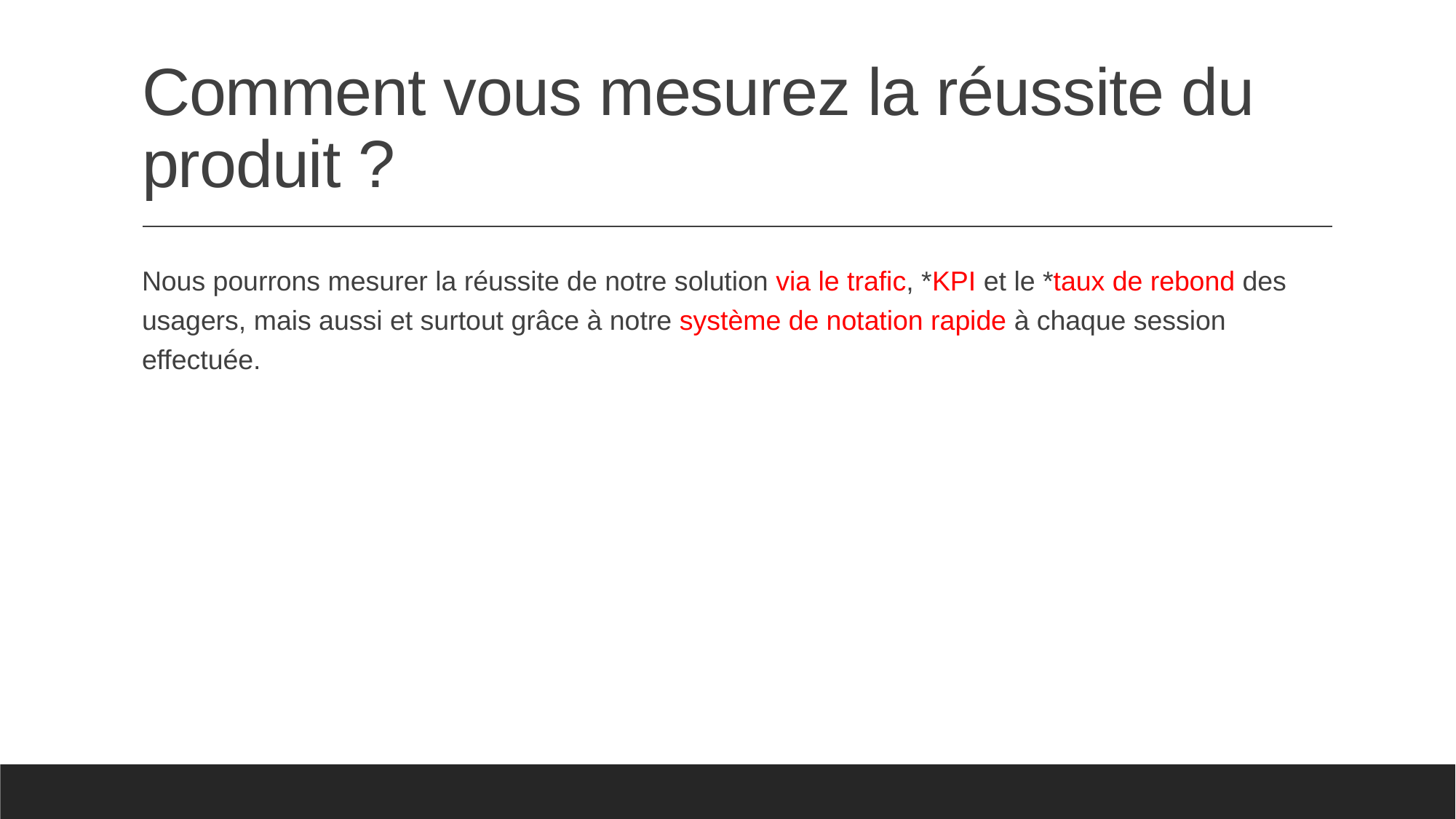

# Comment vous mesurez la réussite du produit ?
Nous pourrons mesurer la réussite de notre solution via le trafic, *KPI et le *taux de rebond des usagers, mais aussi et surtout grâce à notre système de notation rapide à chaque session effectuée.